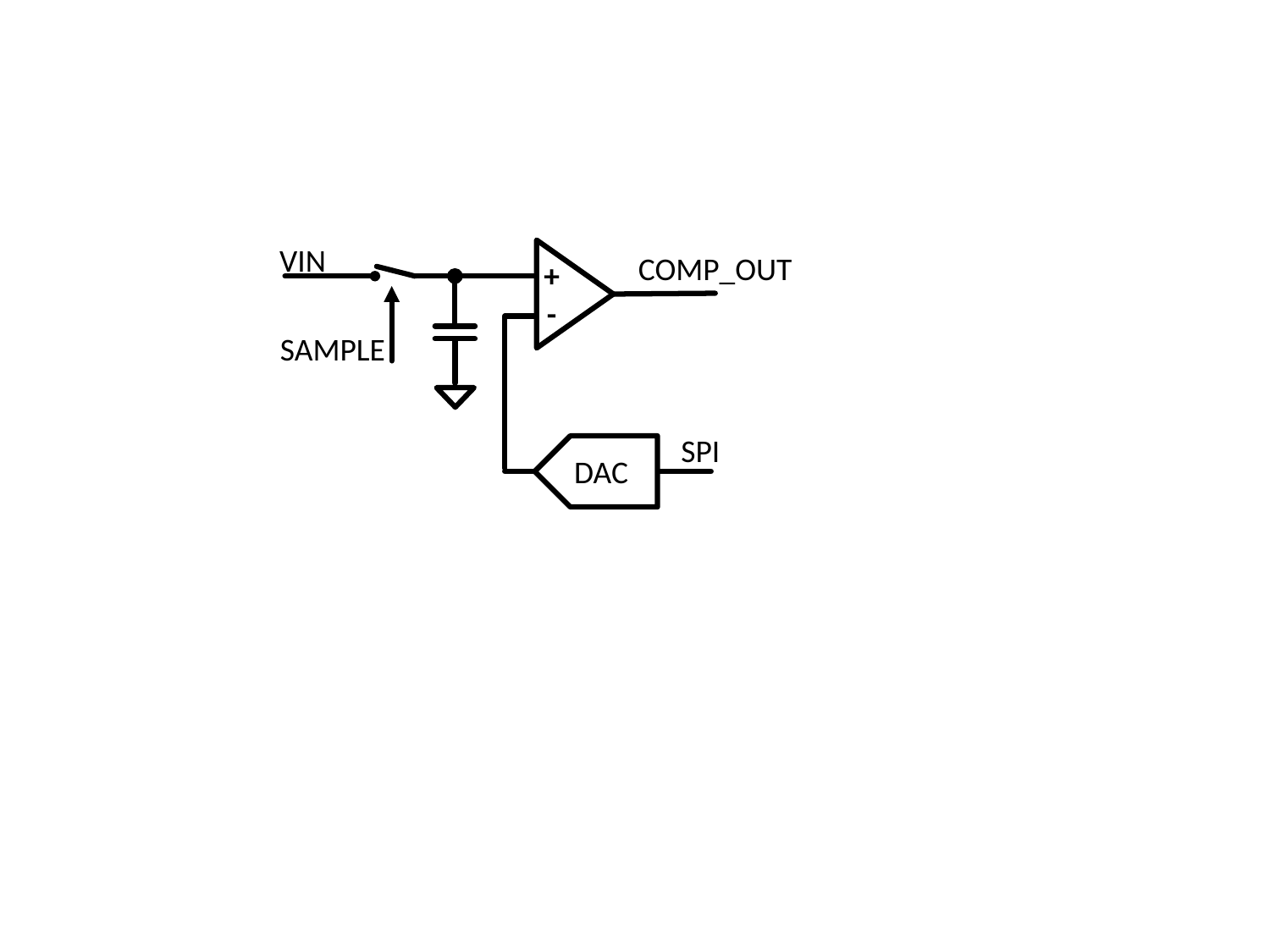

VIN
COMP_OUT
+
-

SAMPLE

SPI

DAC